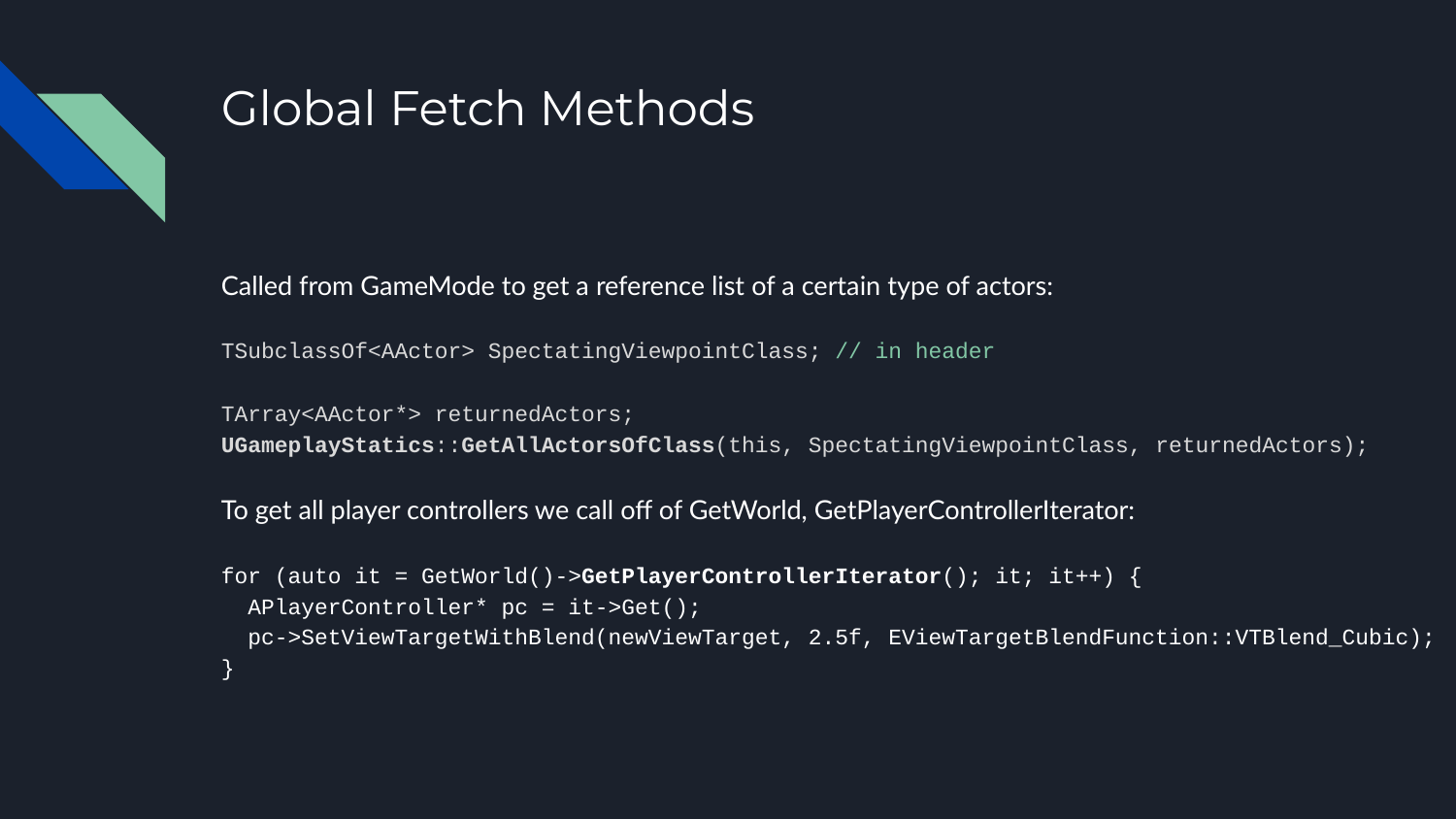

# Global Fetch Methods
Called from GameMode to get a reference list of a certain type of actors:
TSubclassOf<AActor> SpectatingViewpointClass; // in header
TArray<AActor*> returnedActors;
UGameplayStatics::GetAllActorsOfClass(this, SpectatingViewpointClass, returnedActors);
To get all player controllers we call off of GetWorld, GetPlayerControllerIterator:
for (auto it = GetWorld()->GetPlayerControllerIterator(); it; it++) {
  APlayerController* pc = it->Get();
  pc->SetViewTargetWithBlend(newViewTarget, 2.5f, EViewTargetBlendFunction::VTBlend_Cubic);
}